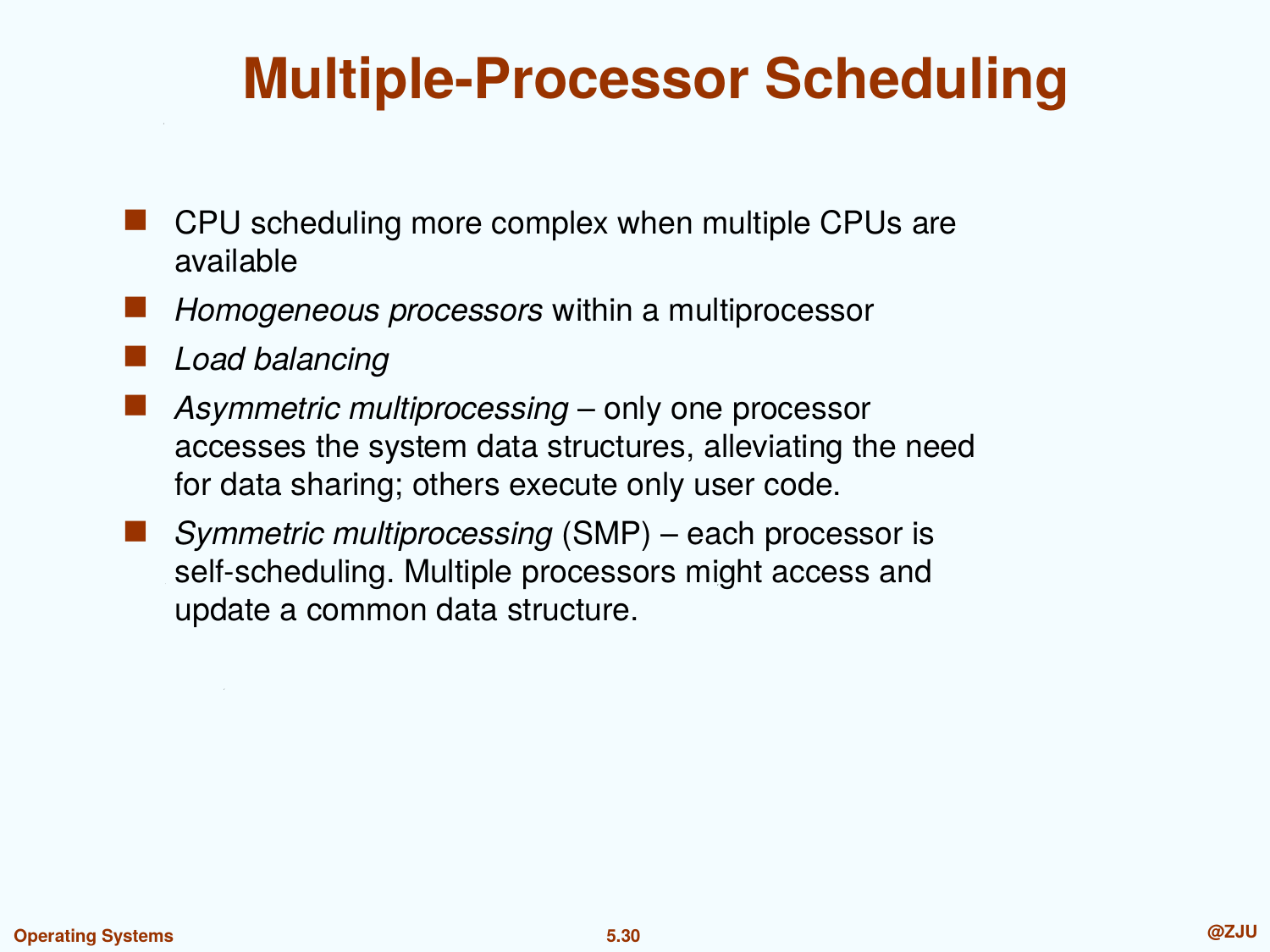

# Multiple-Processor Scheduling
CPU scheduling more complex when multiple CPUs are available
Homogeneous processors within a multiprocessor
Load balancing
Asymmetric multiprocessing – only one processor accesses the system data structures, alleviating the need for data sharing; others execute only user code.
Symmetric multiprocessing (SMP) – each processor is self-scheduling. Multiple processors might access and update a common data structure.